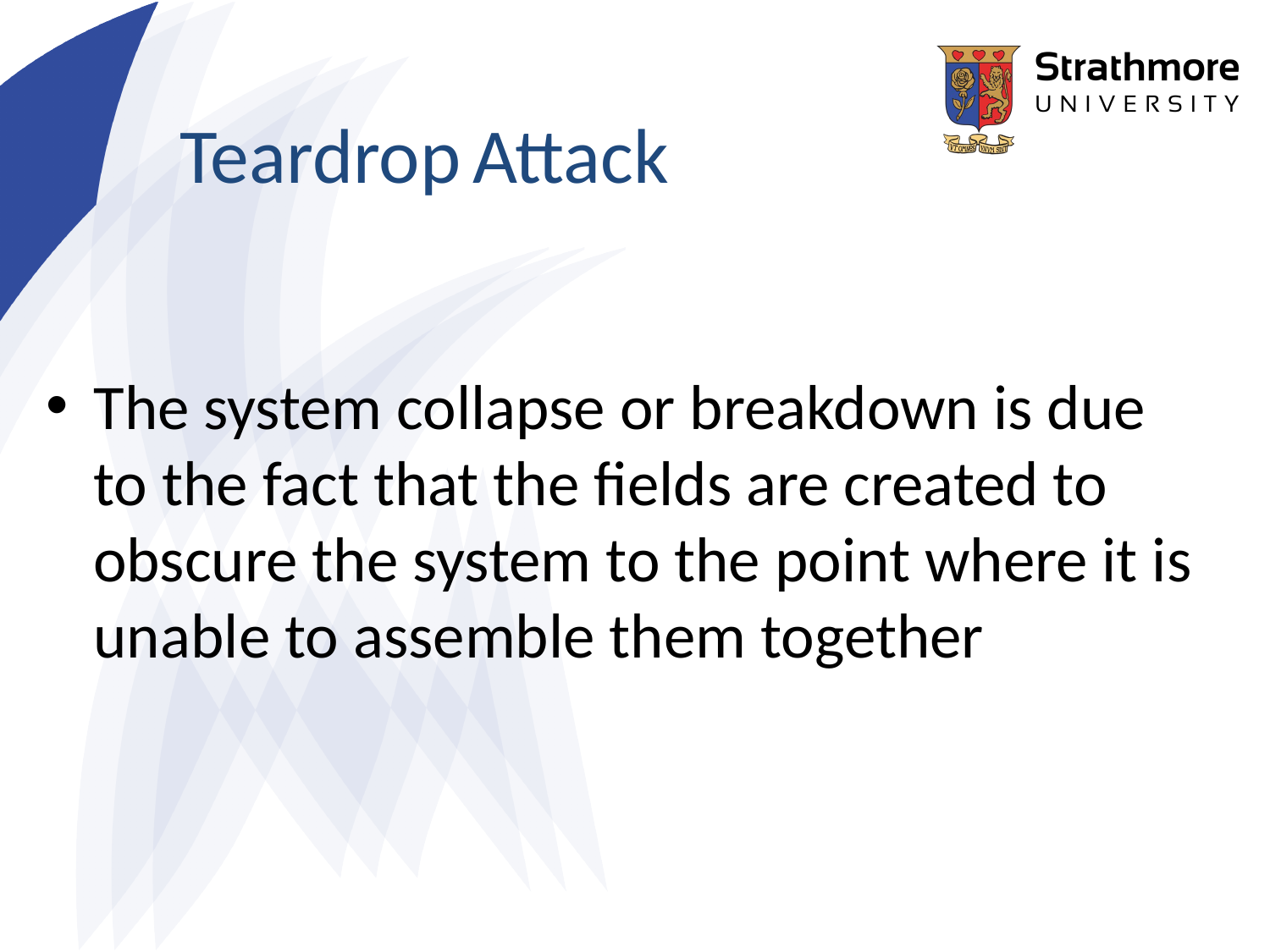

# Teardrop Attack
The system collapse or breakdown is due to the fact that the fields are created to obscure the system to the point where it is unable to assemble them together